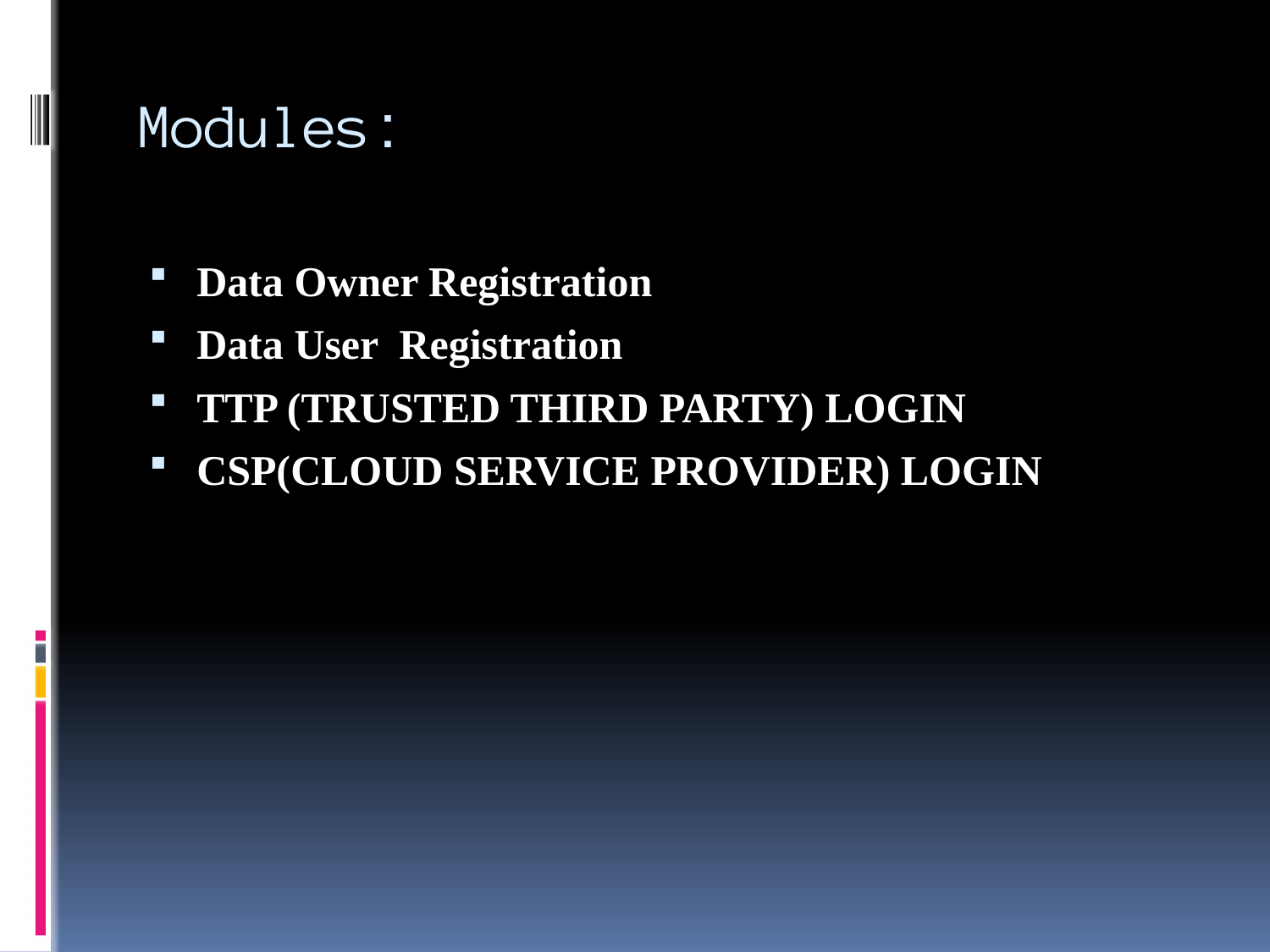

# Modules:
Data Owner Registration
Data User  Registration
TTP (TRUSTED THIRD PARTY) LOGIN
CSP(CLOUD SERVICE PROVIDER) LOGIN